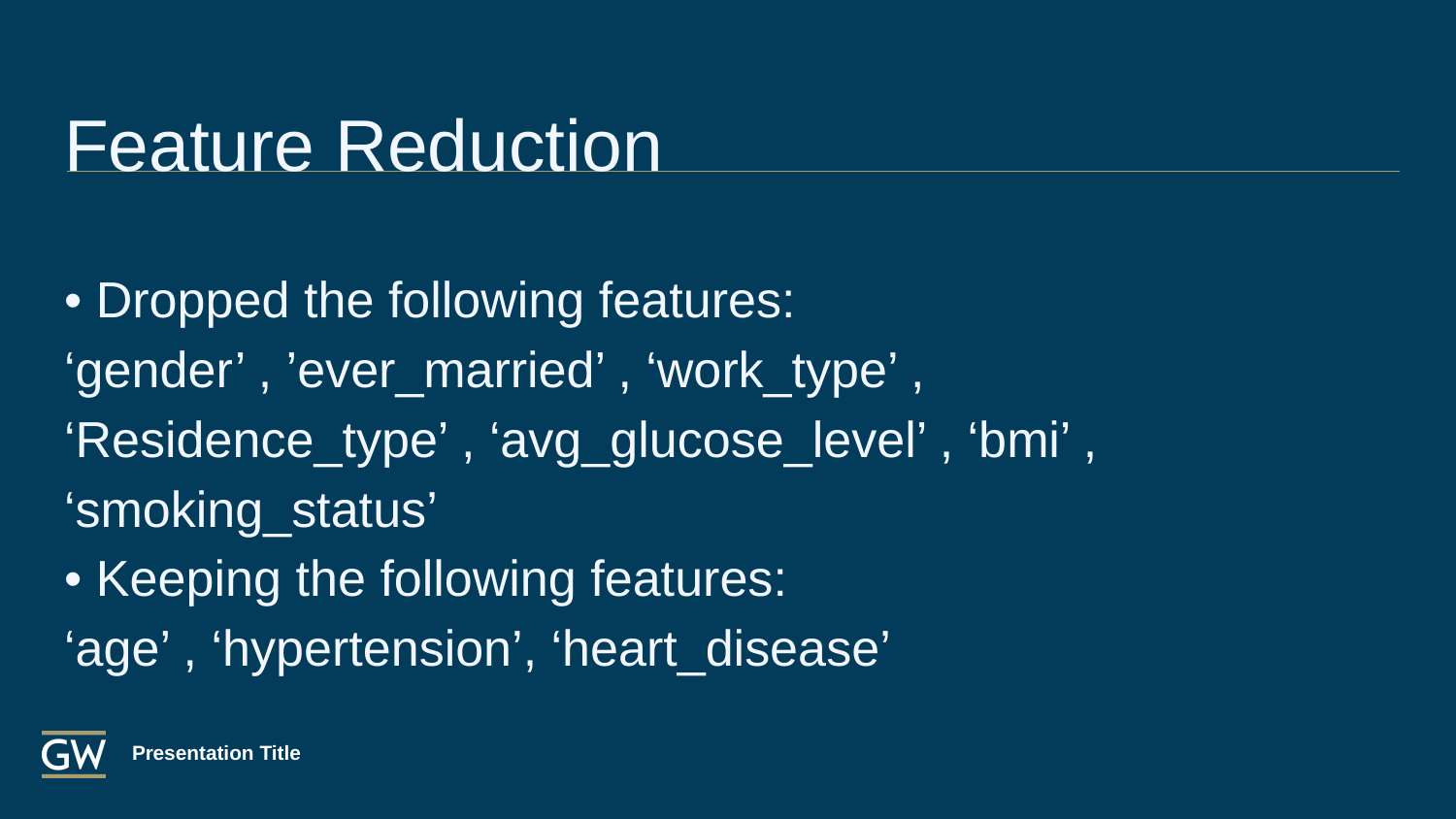

# Feature Reduction

• Dropped the following features:
‘gender’ , ’ever_married’ , ‘work_type’ ,
‘Residence_type’ , ‘avg_glucose_level’ , ‘bmi’ ,
‘smoking_status’
• Keeping the following features:
‘age’ , ‘hypertension’, ‘heart_disease’